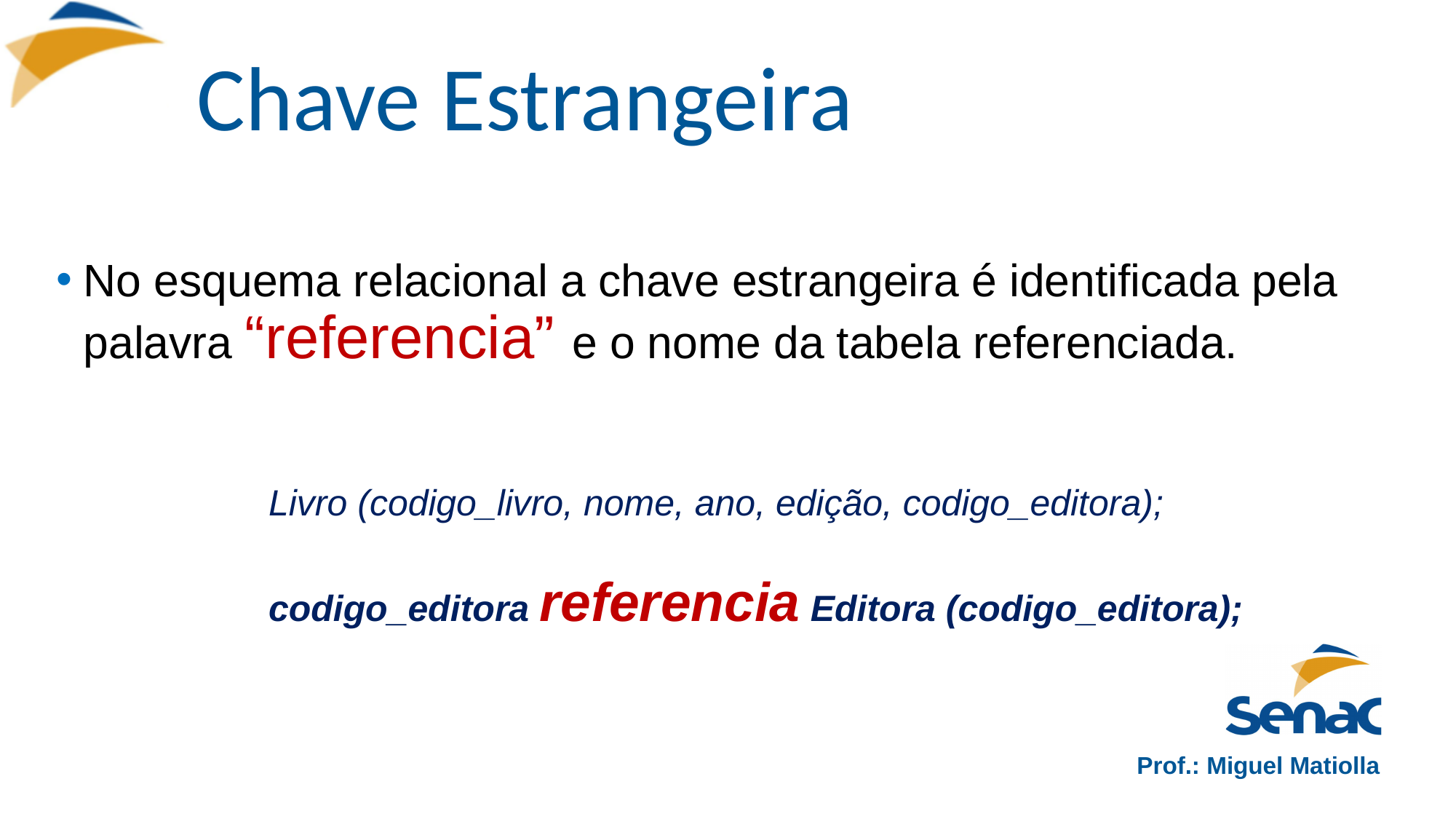

# Chave Estrangeira
No esquema relacional a chave estrangeira é identificada pela palavra “referencia” e o nome da tabela referenciada.
Livro (codigo_livro, nome, ano, edição, codigo_editora);

codigo_editora referencia Editora (codigo_editora);